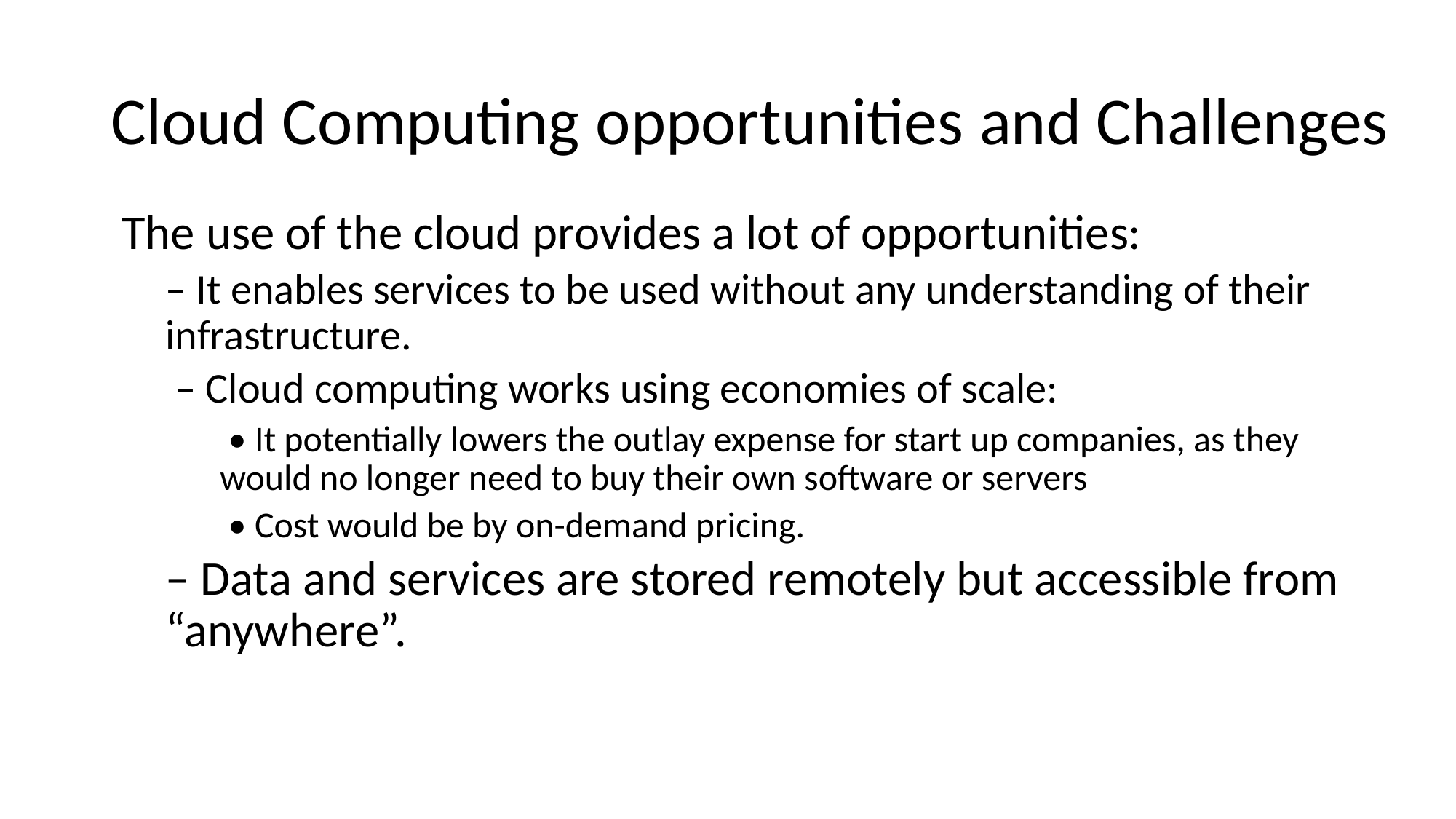

# Cloud Computing opportunities and Challenges
 The use of the cloud provides a lot of opportunities:
– It enables services to be used without any understanding of their infrastructure.
 – Cloud computing works using economies of scale:
 • It potentially lowers the outlay expense for start up companies, as they would no longer need to buy their own software or servers
 • Cost would be by on-demand pricing.
– Data and services are stored remotely but accessible from “anywhere”.